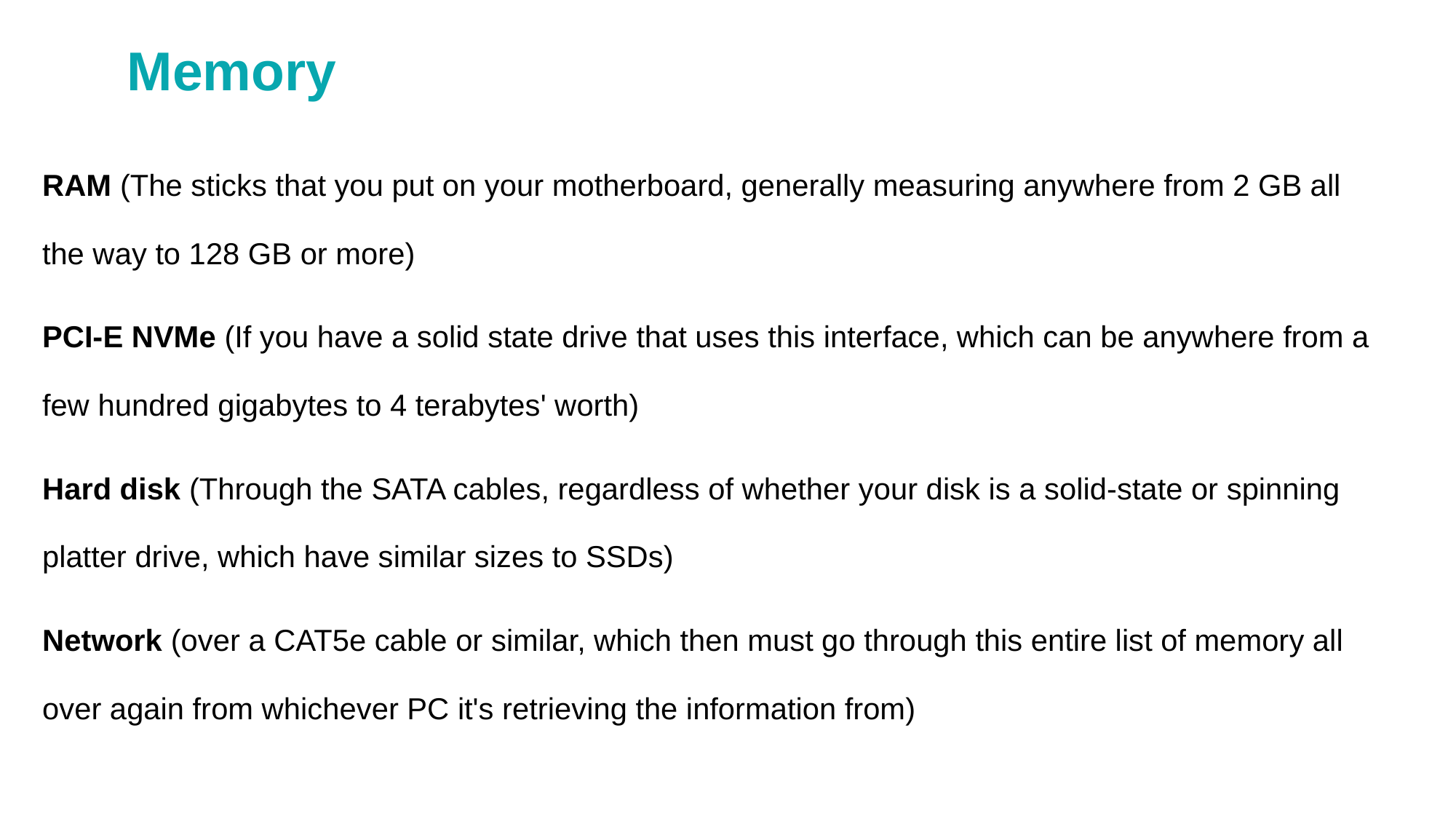

Memory
RAM (The sticks that you put on your motherboard, generally measuring anywhere from 2 GB all the way to 128 GB or more)
PCI-E NVMe (If you have a solid state drive that uses this interface, which can be anywhere from a few hundred gigabytes to 4 terabytes' worth)
Hard disk (Through the SATA cables, regardless of whether your disk is a solid-state or spinning platter drive, which have similar sizes to SSDs)
Network (over a CAT5e cable or similar, which then must go through this entire list of memory all over again from whichever PC it's retrieving the information from)